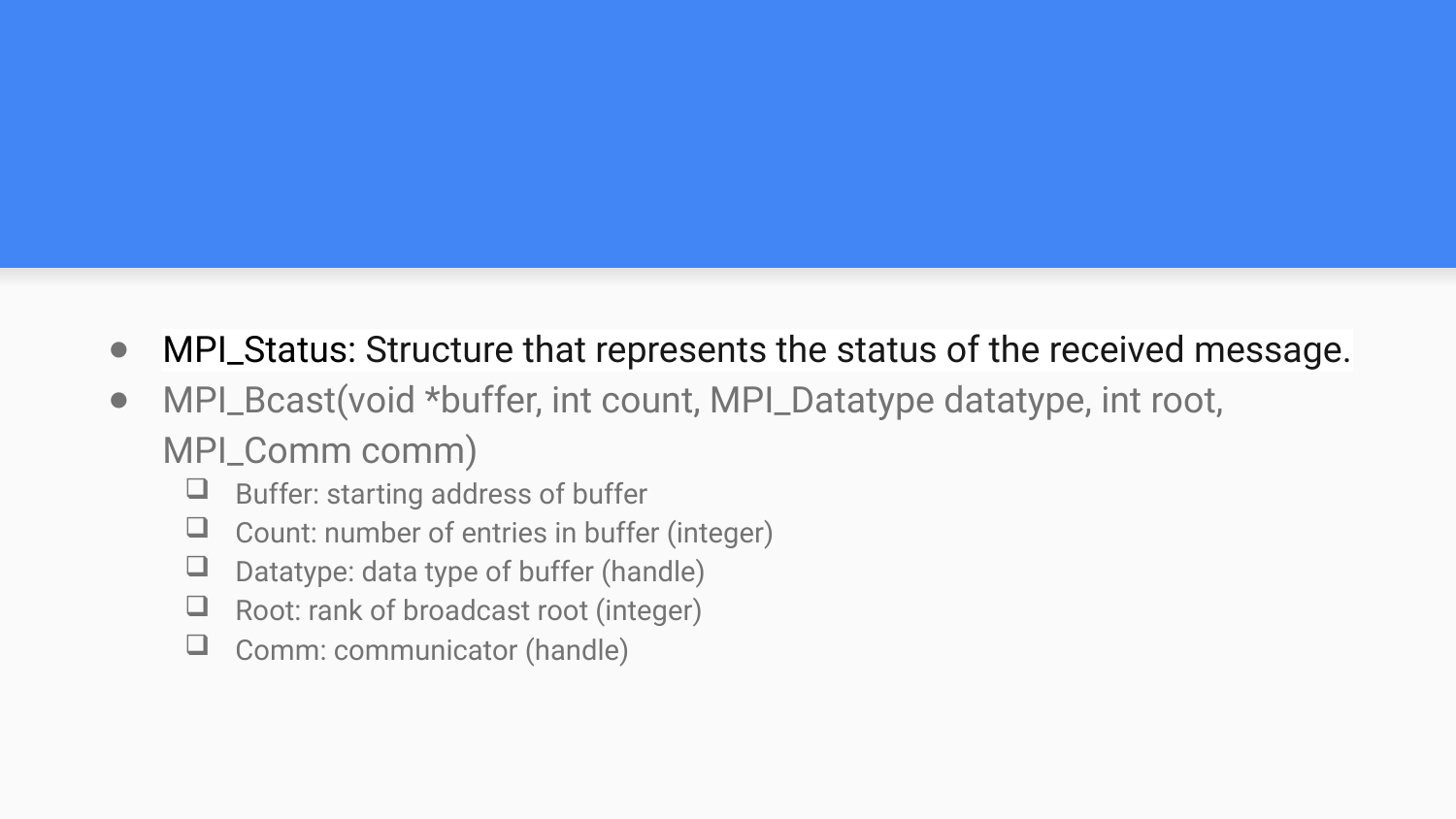

#
MPI_Status: Structure that represents the status of the received message.
MPI_Bcast(void *buffer, int count, MPI_Datatype datatype, int root, MPI_Comm comm)
Buffer: starting address of buffer
Count: number of entries in buffer (integer)
Datatype: data type of buffer (handle)
Root: rank of broadcast root (integer)
Comm: communicator (handle)